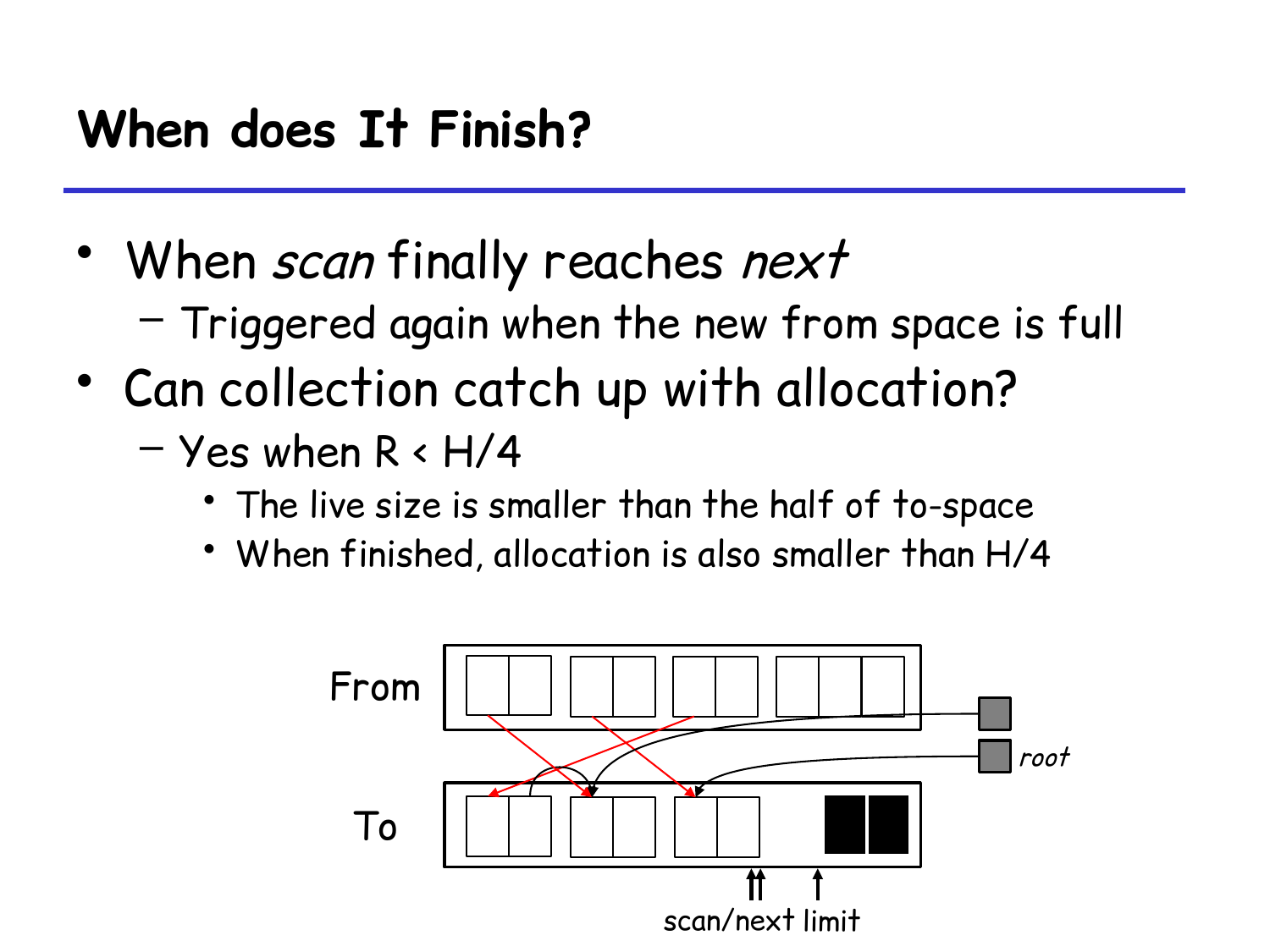

# When does It Finish?
When scan finally reaches next
Triggered again when the new from space is full
Can collection catch up with allocation?
Yes when R < H/4
The live size is smaller than the half of to-space
When finished, allocation is also smaller than H/4

From

root

To

13
scan/next
limit